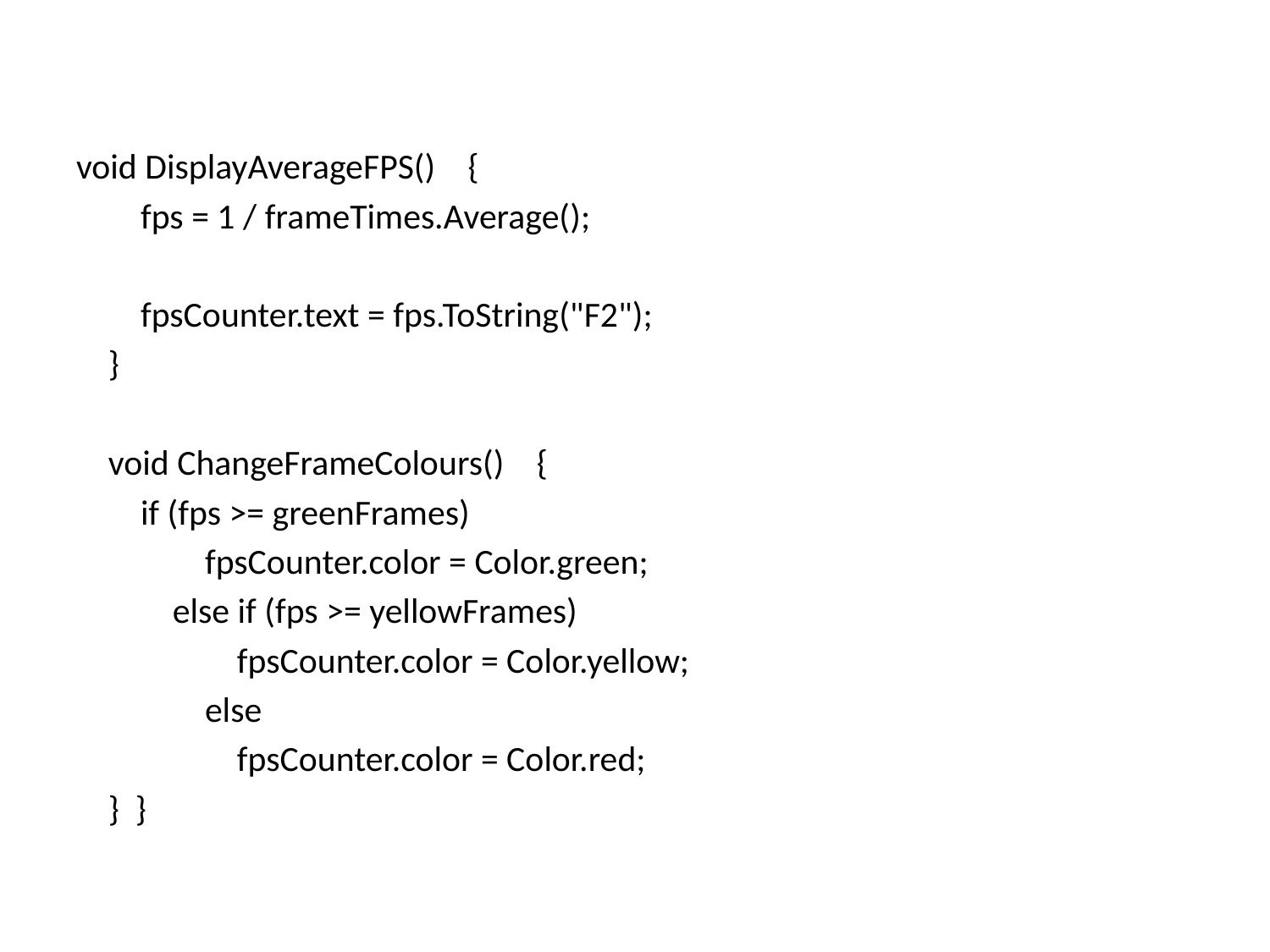

#
void DisplayAverageFPS()    {
        fps = 1 / frameTimes.Average();

        fpsCounter.text = fps.ToString("F2");
    }

    void ChangeFrameColours()    {
        if (fps >= greenFrames)
                fpsCounter.color = Color.green;
            else if (fps >= yellowFrames)
                    fpsCounter.color = Color.yellow;
                else
                    fpsCounter.color = Color.red;
    }  }